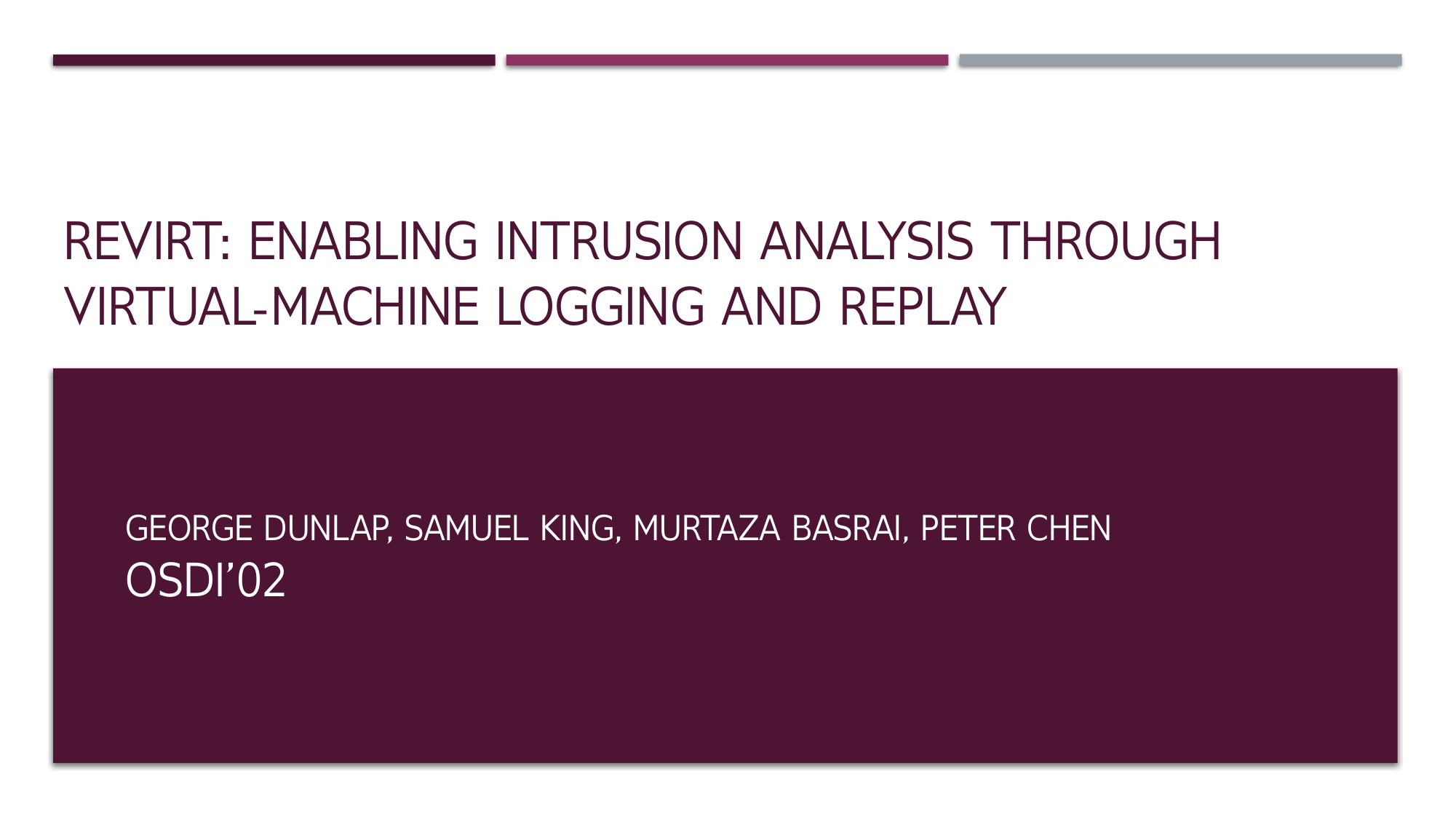

# ReVirt: Enabling Intrusion Analysis through Virtual-Machine Logging and Replay
George Dunlap, Samuel King, Murtaza Basrai, Peter Chen
OSDI’02